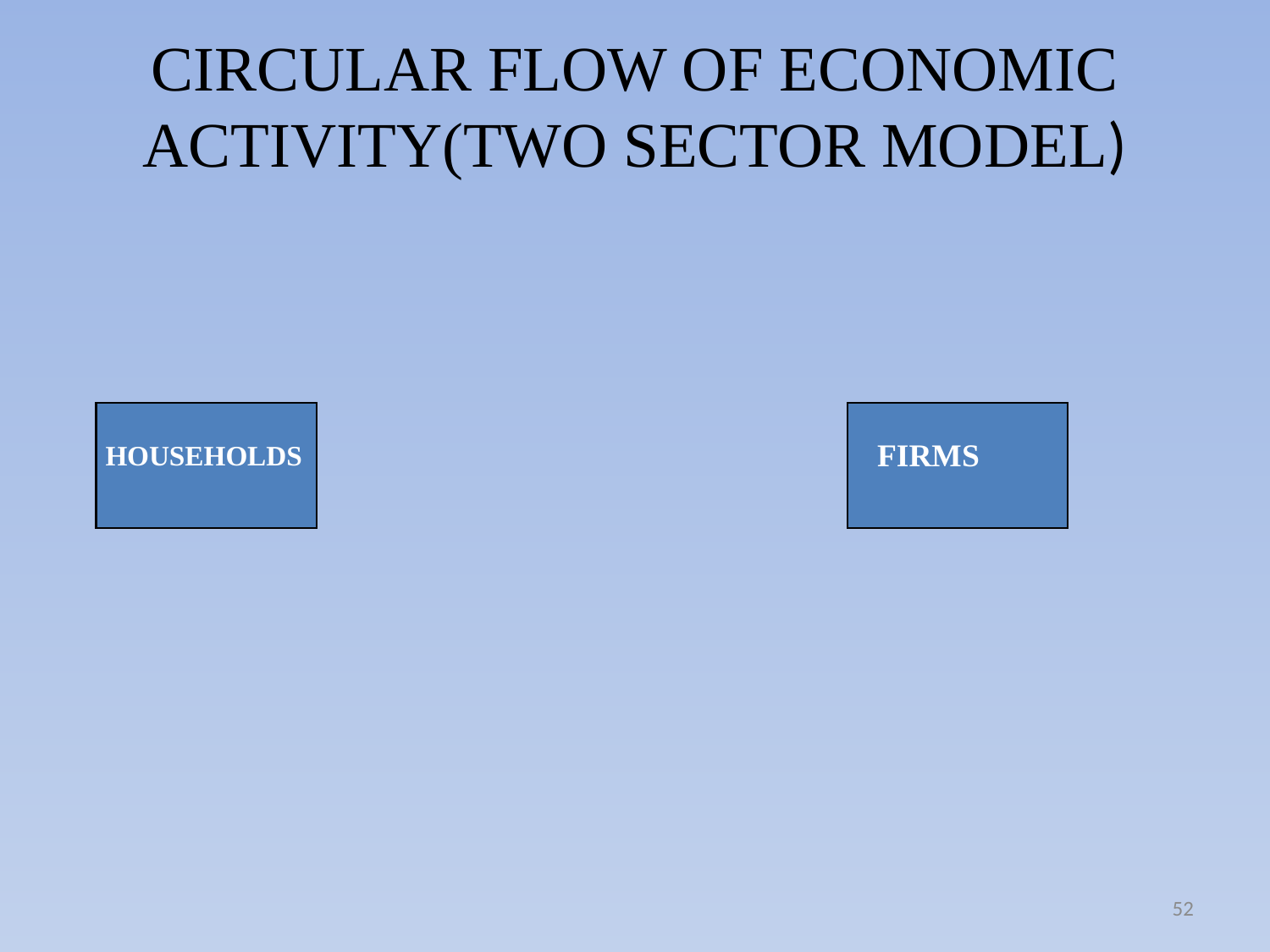

CIRCULAR FLOW OF ECONOMIC ACTIVITY(TWO SECTOR MODEL)

FIRMS
HOUSEHOLDS
52